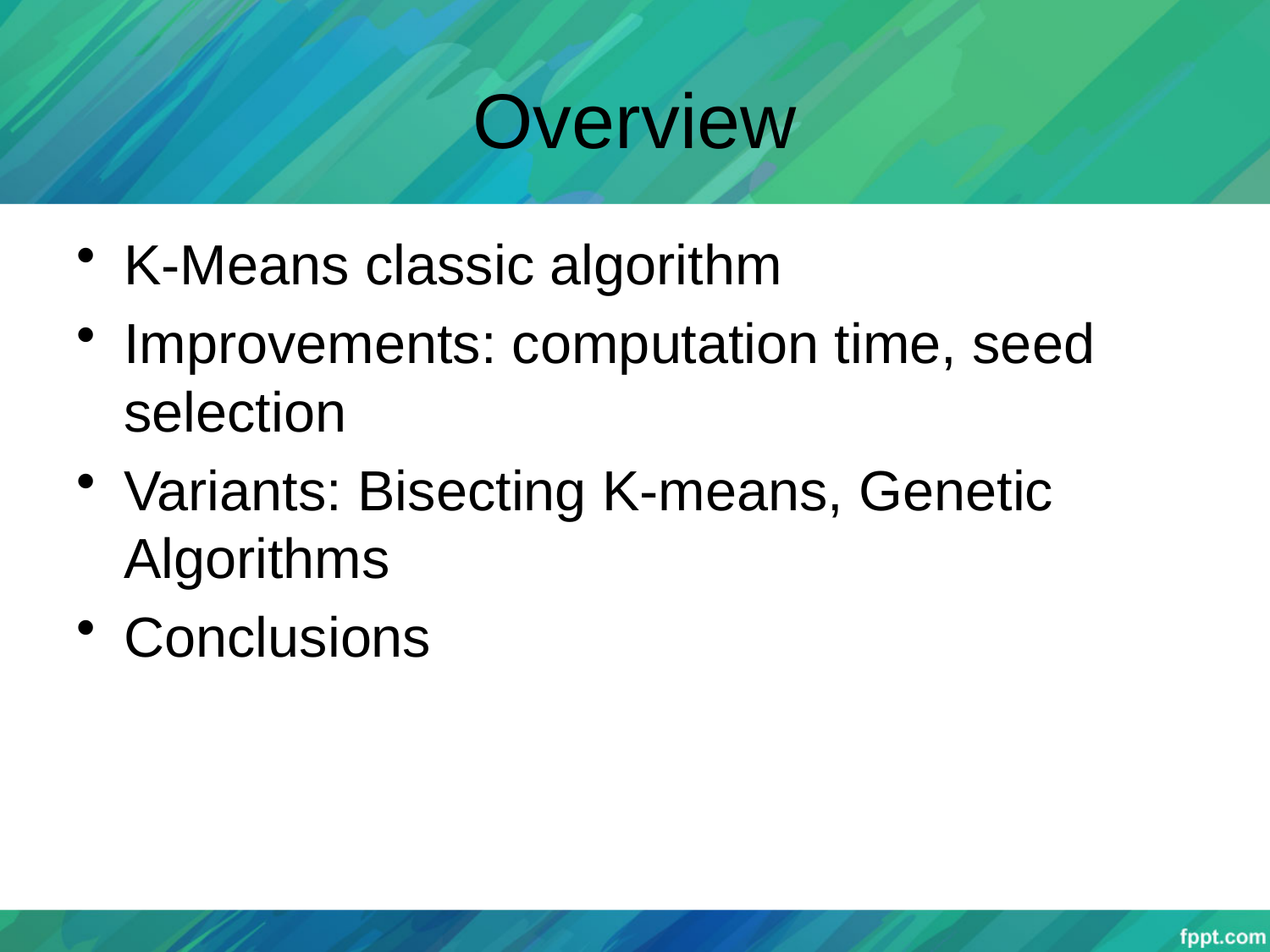

# Overview
K-Means classic algorithm
Improvements: computation time, seed selection
Variants: Bisecting K-means, Genetic Algorithms
Conclusions